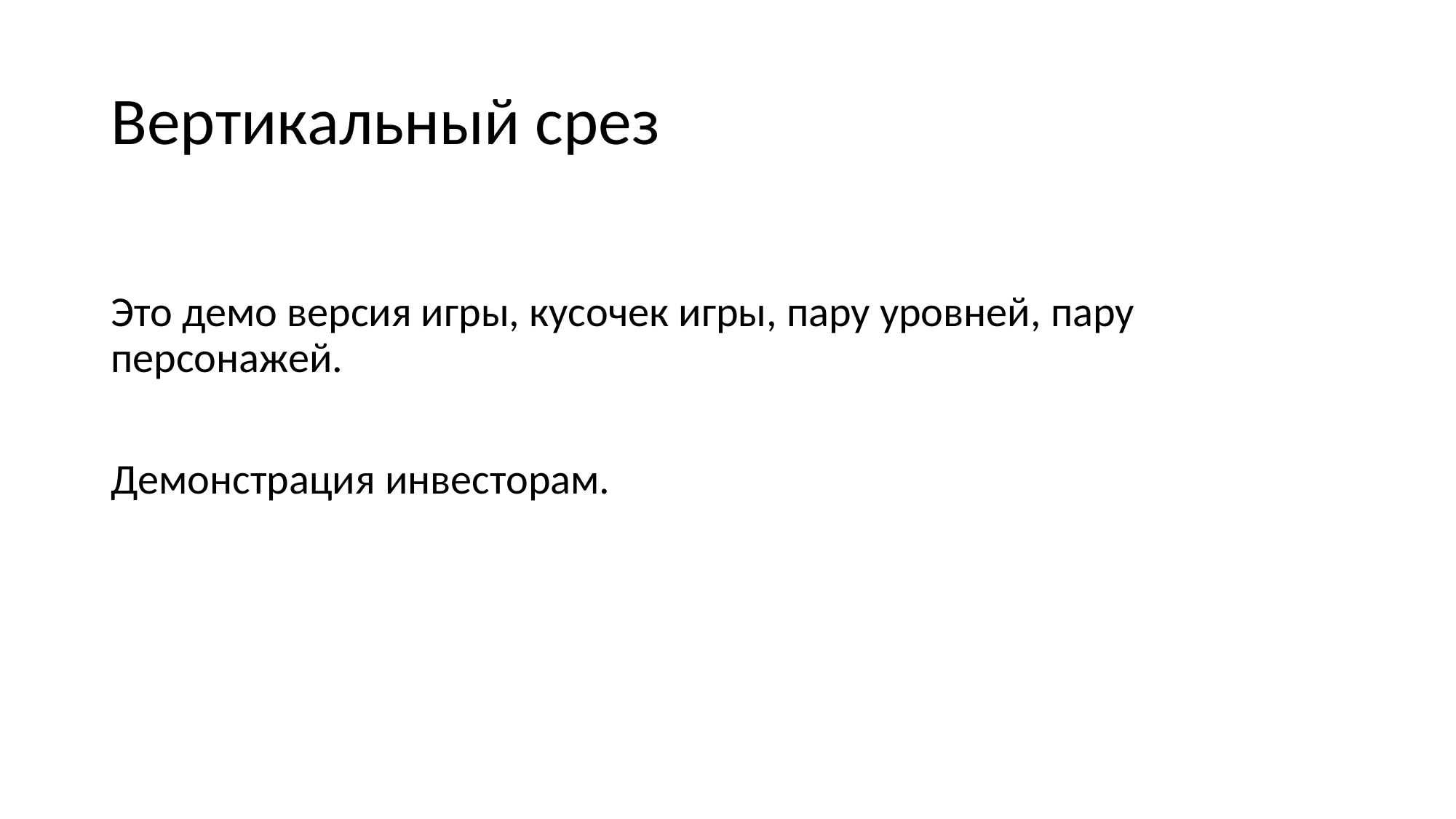

# Вертикальный срез

Это демо версия игры, кусочек игры, пару уровней, пару персонажей.

Демонстрация инвесторам.